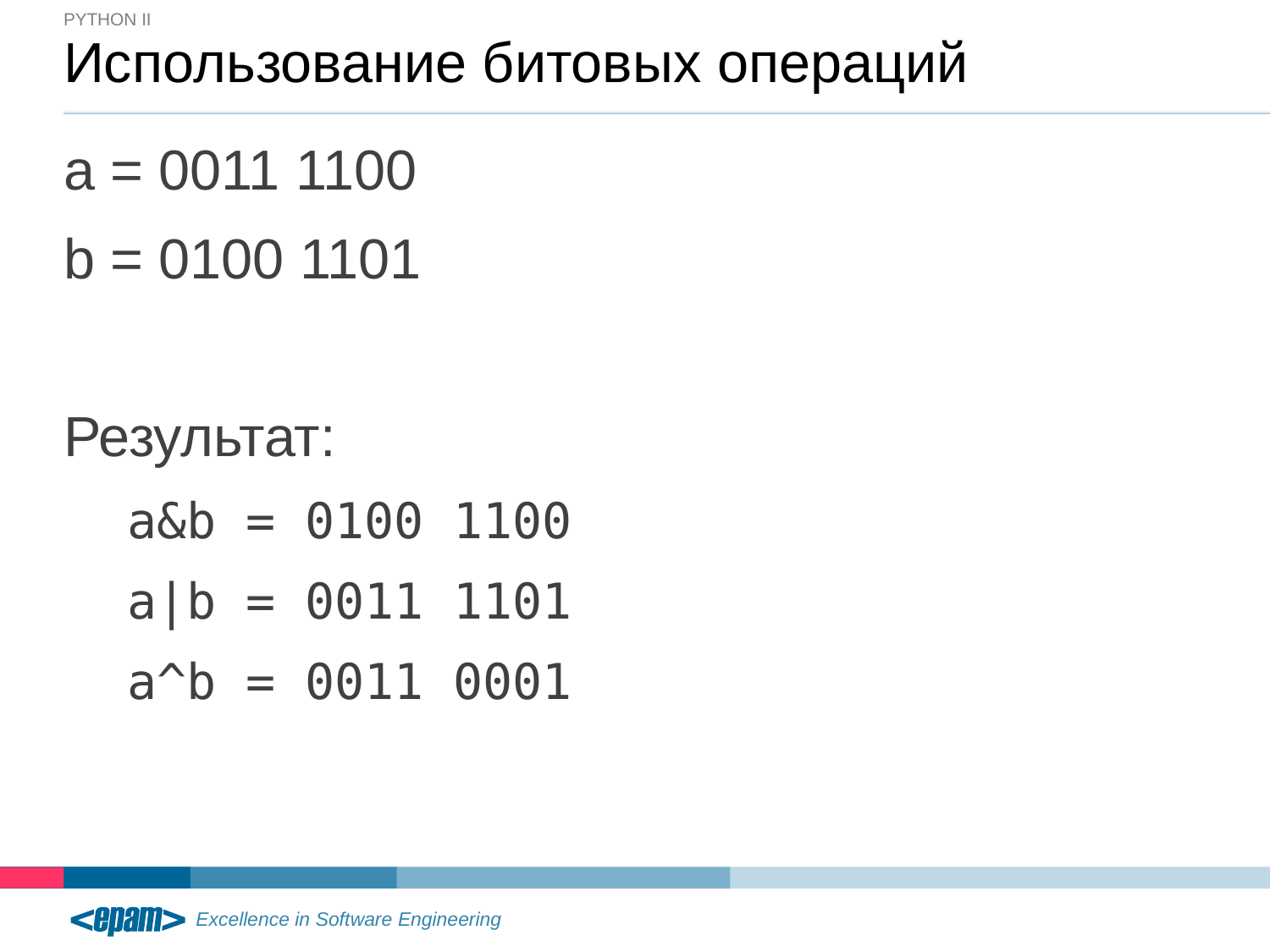

Python II
# Использование битовых операций
a = 0011 1100
b = 0100 1101

Результат:
a&b = 0100 1100
a|b = 0011 1101
a^b = 0011 0001